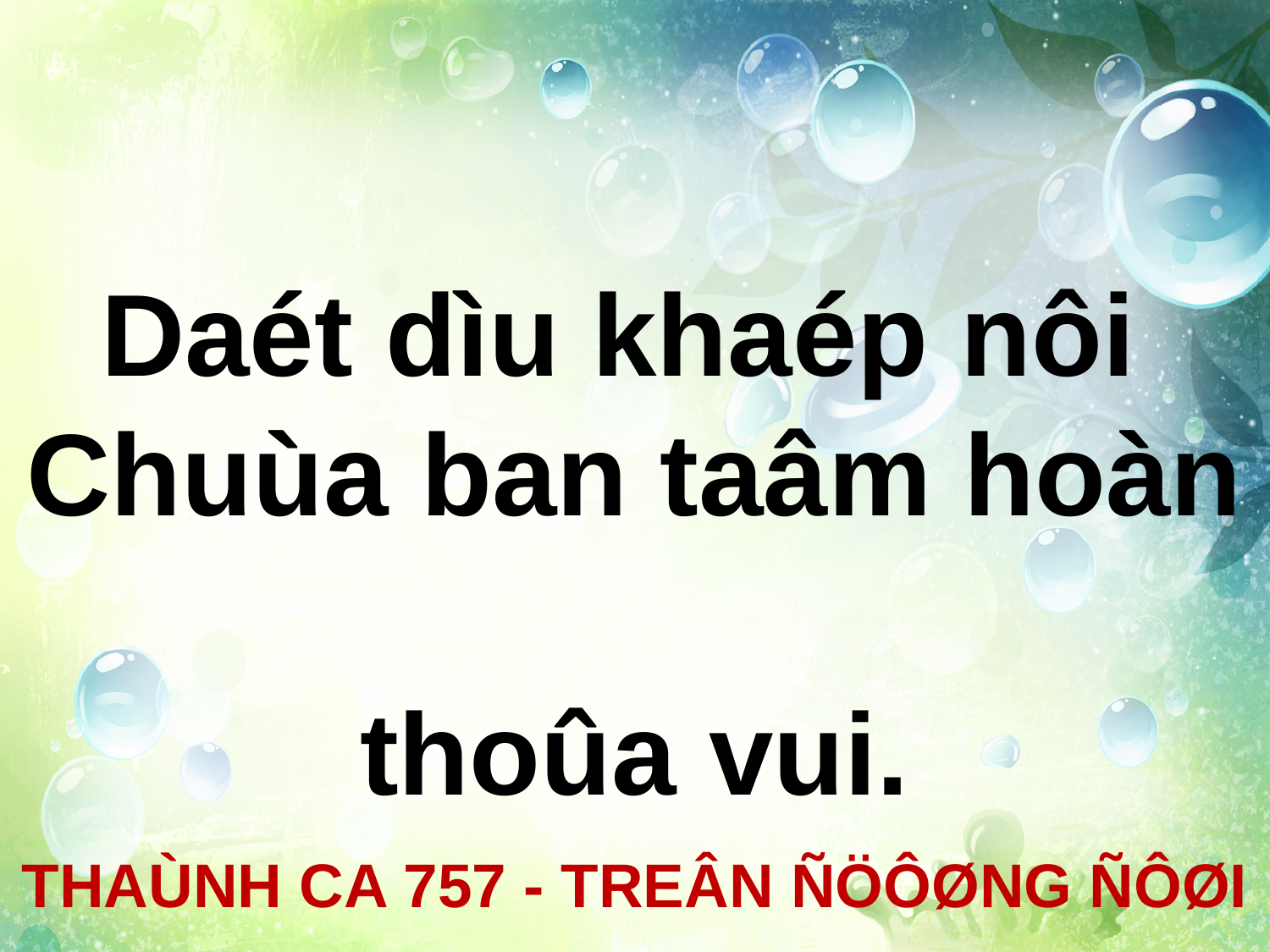

Daét dìu khaép nôi
Chuùa ban taâm hoàn
thoûa vui.
THAÙNH CA 757 - TREÂN ÑÖÔØNG ÑÔØI